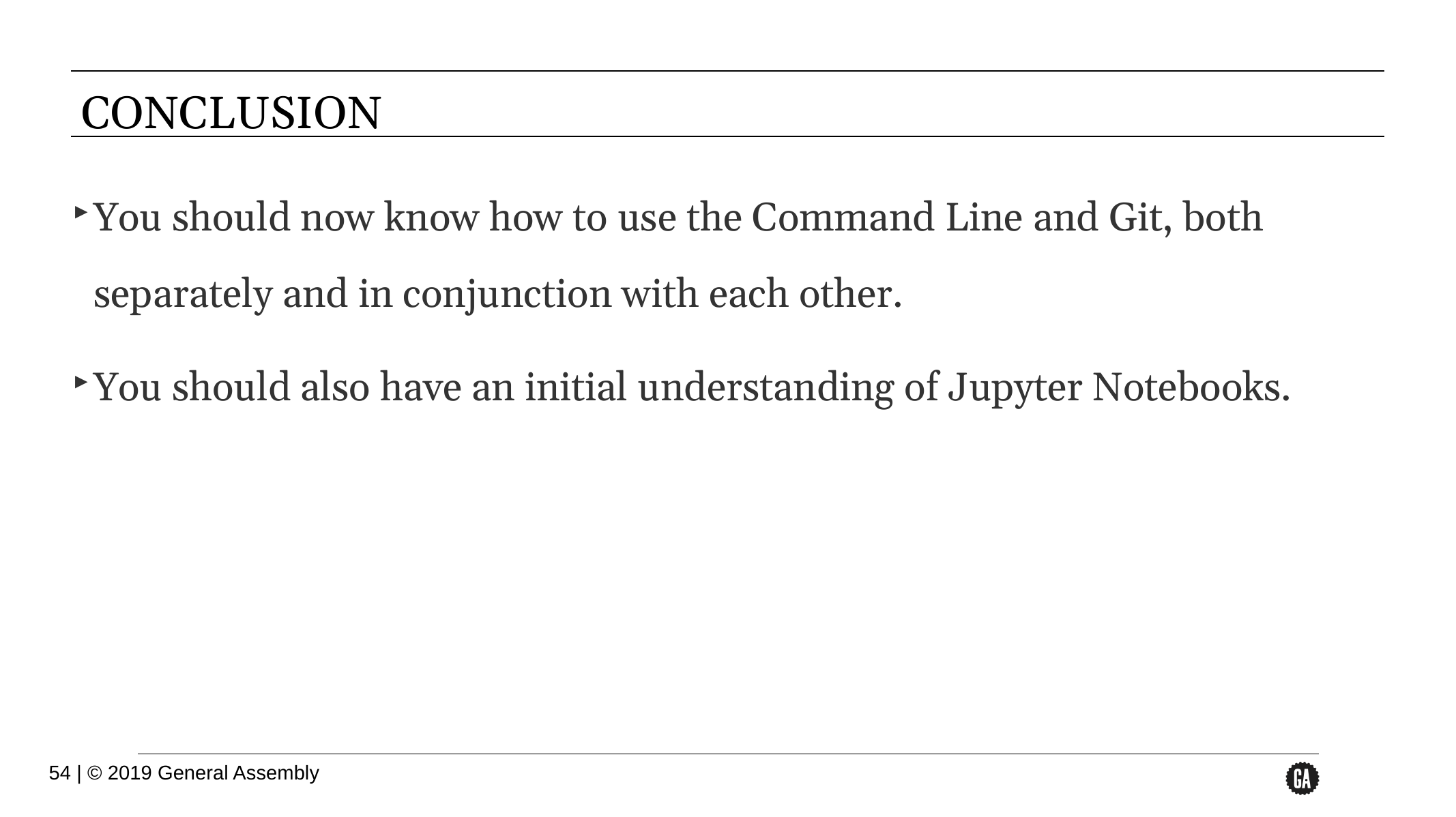

CONCLUSION
You should now know how to use the Command Line and Git, both separately and in conjunction with each other.
You should also have an initial understanding of Jupyter Notebooks.